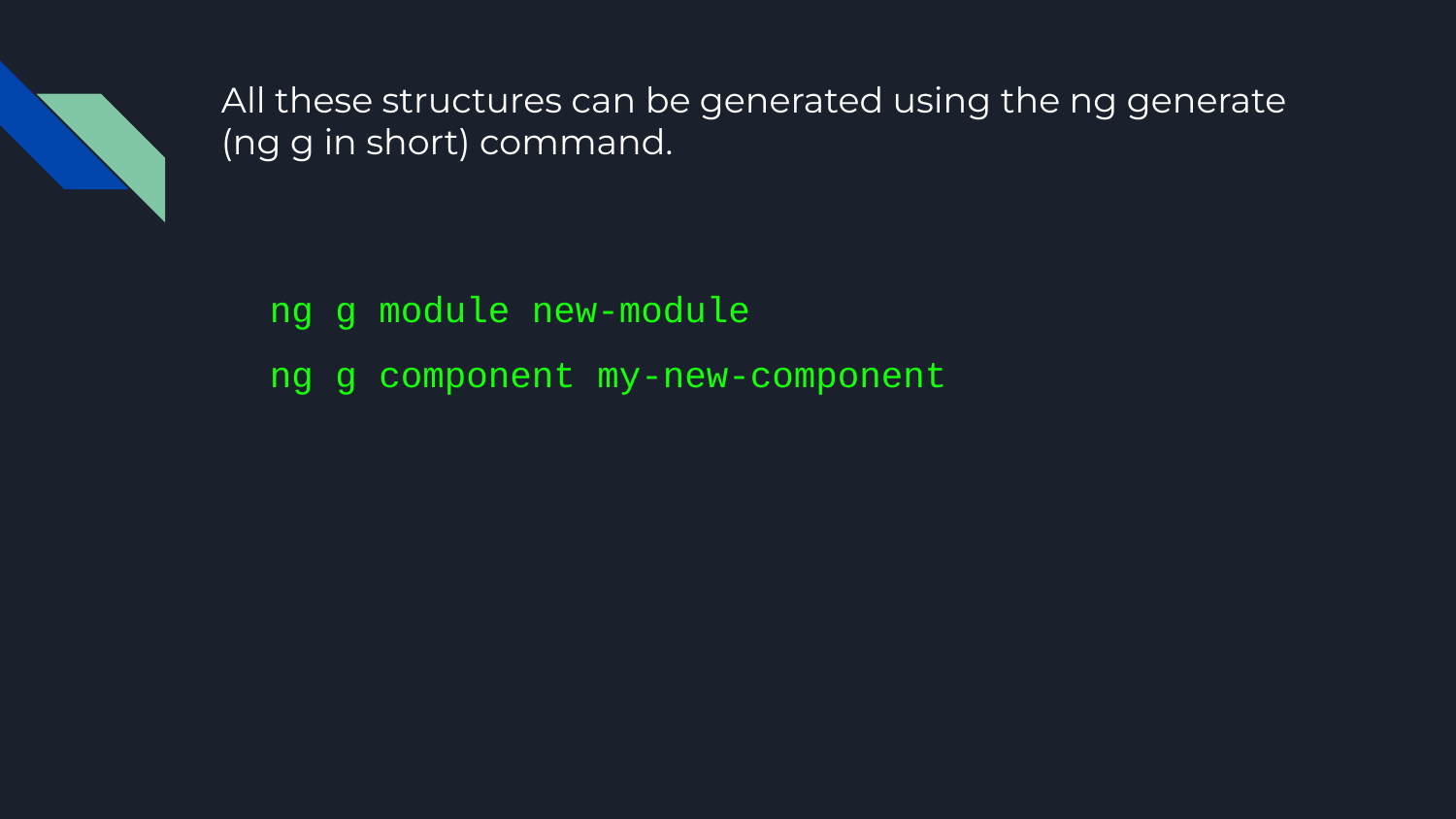

# All these structures can be generated using the ng generate (ng g in short) command.
ng g module new-module
ng g component my-new-component